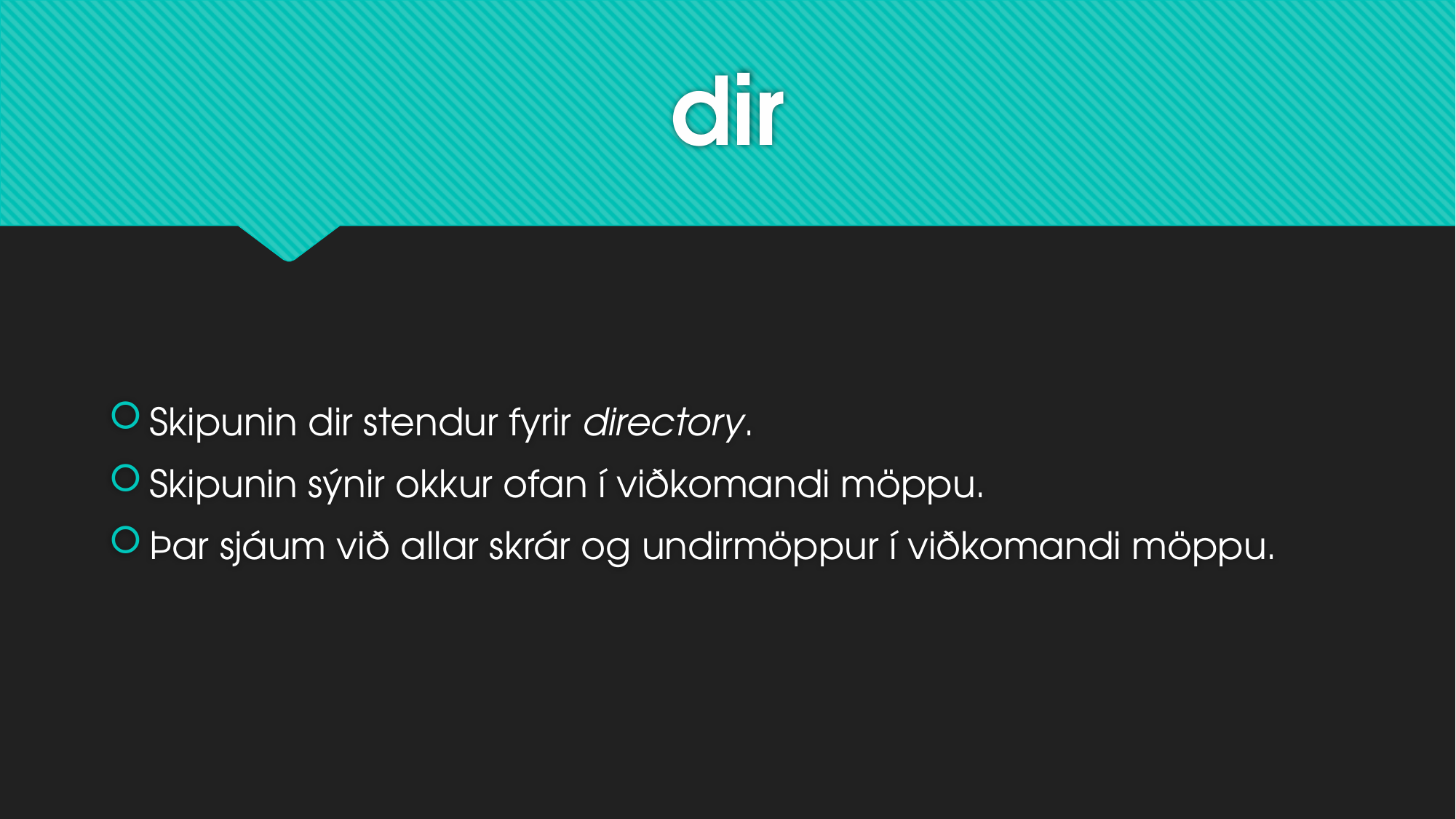

# dir
Skipunin dir stendur fyrir directory.
Skipunin sýnir okkur ofan í viðkomandi möppu.
Þar sjáum við allar skrár og undirmöppur í viðkomandi möppu.